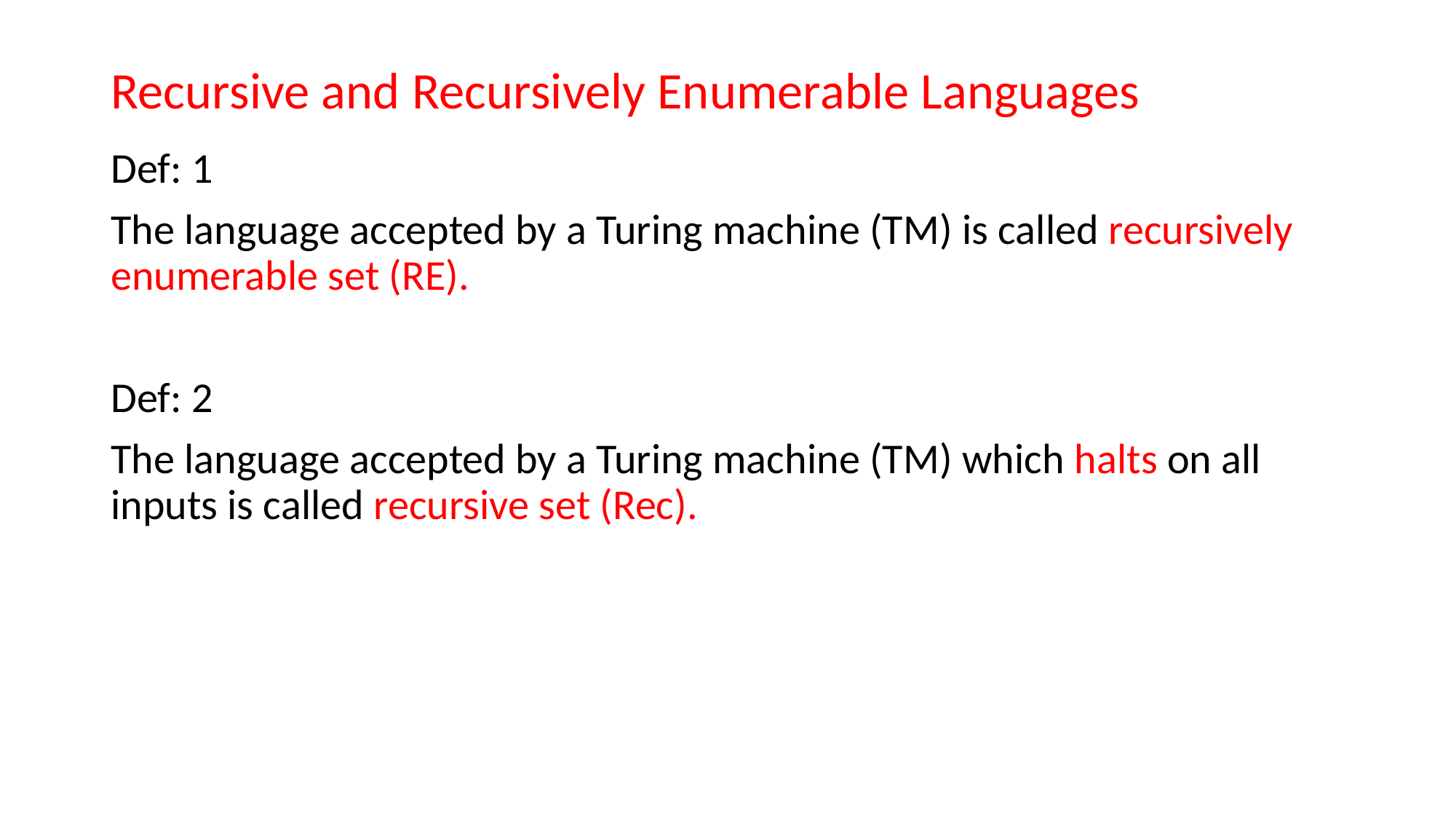

# Recursive and Recursively Enumerable Languages
Def: 1
The language accepted by a Turing machine (TM) is called recursively enumerable set (RE).

Def: 2
The language accepted by a Turing machine (TM) which halts on all inputs is called recursive set (Rec).